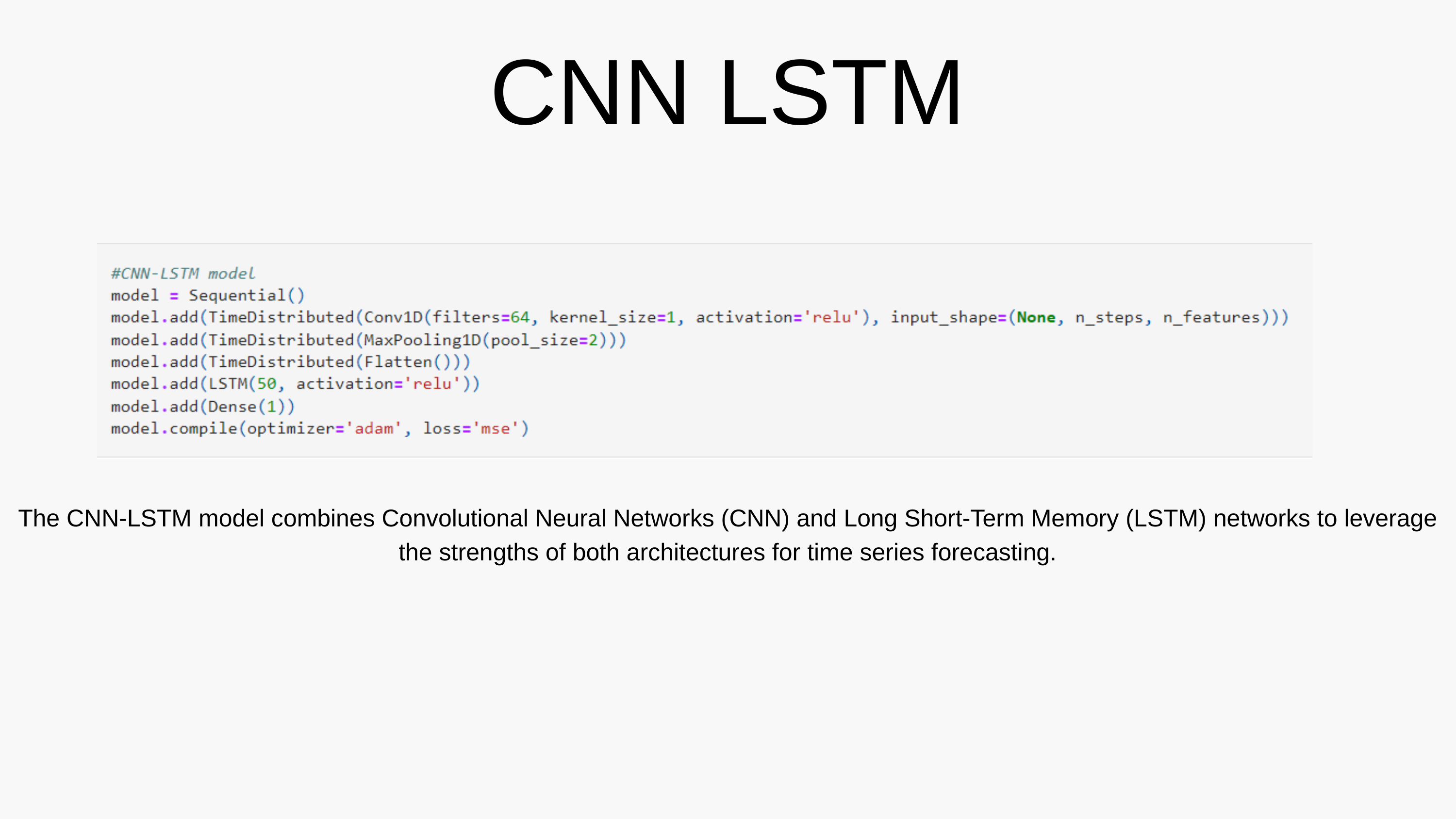

CNN LSTM

The CNN-LSTM model combines Convolutional Neural Networks (CNN) and Long Short-Term Memory (LSTM) networks to leverage the strengths of both architectures for time series forecasting.